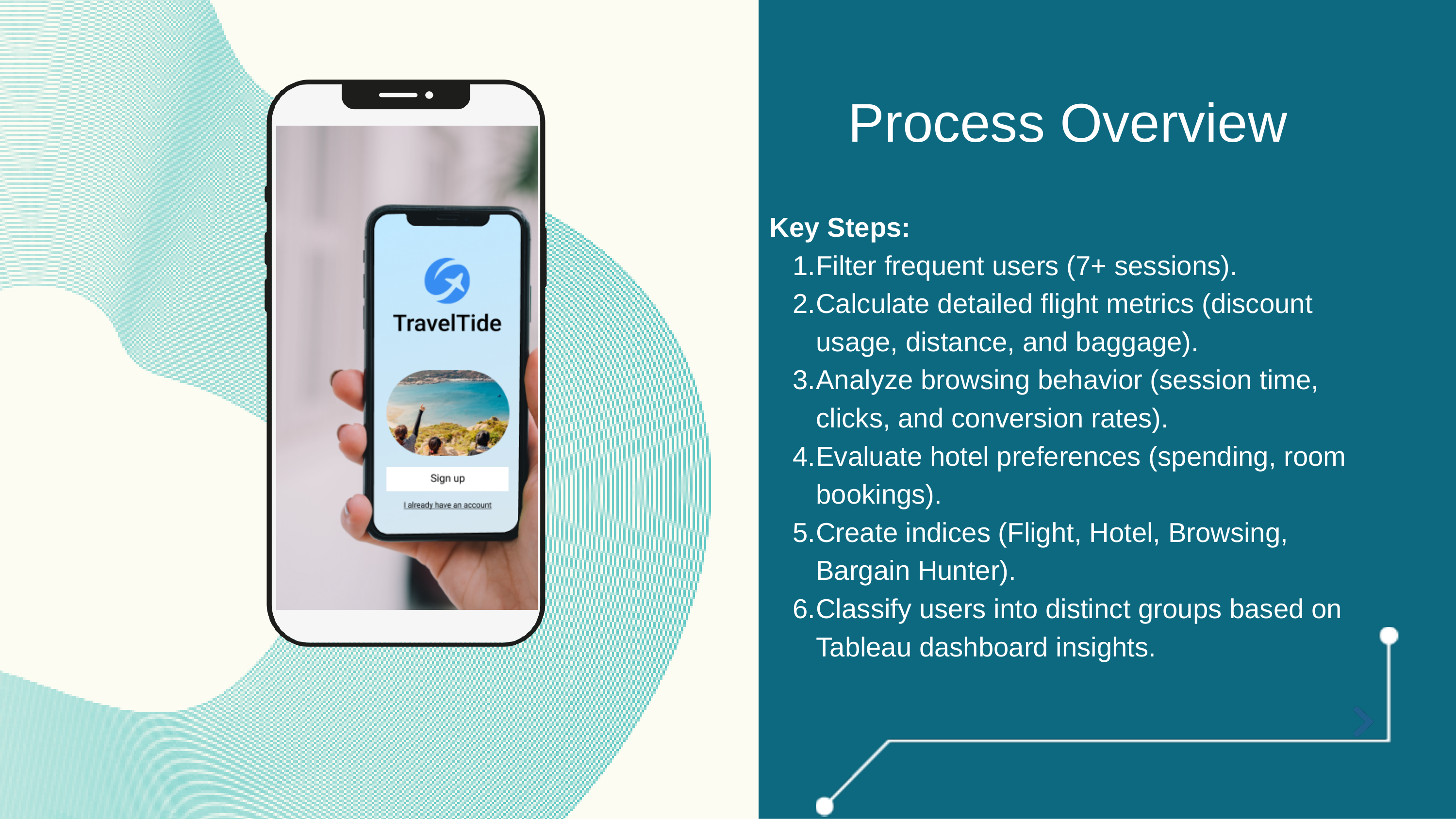

Process Overview

Key Steps:
Filter frequent users (7+ sessions).
Calculate detailed flight metrics (discount usage, distance, and baggage).
Analyze browsing behavior (session time, clicks, and conversion rates).
Evaluate hotel preferences (spending, room bookings).
Create indices (Flight, Hotel, Browsing, Bargain Hunter).
Classify users into distinct groups based on Tableau dashboard insights.